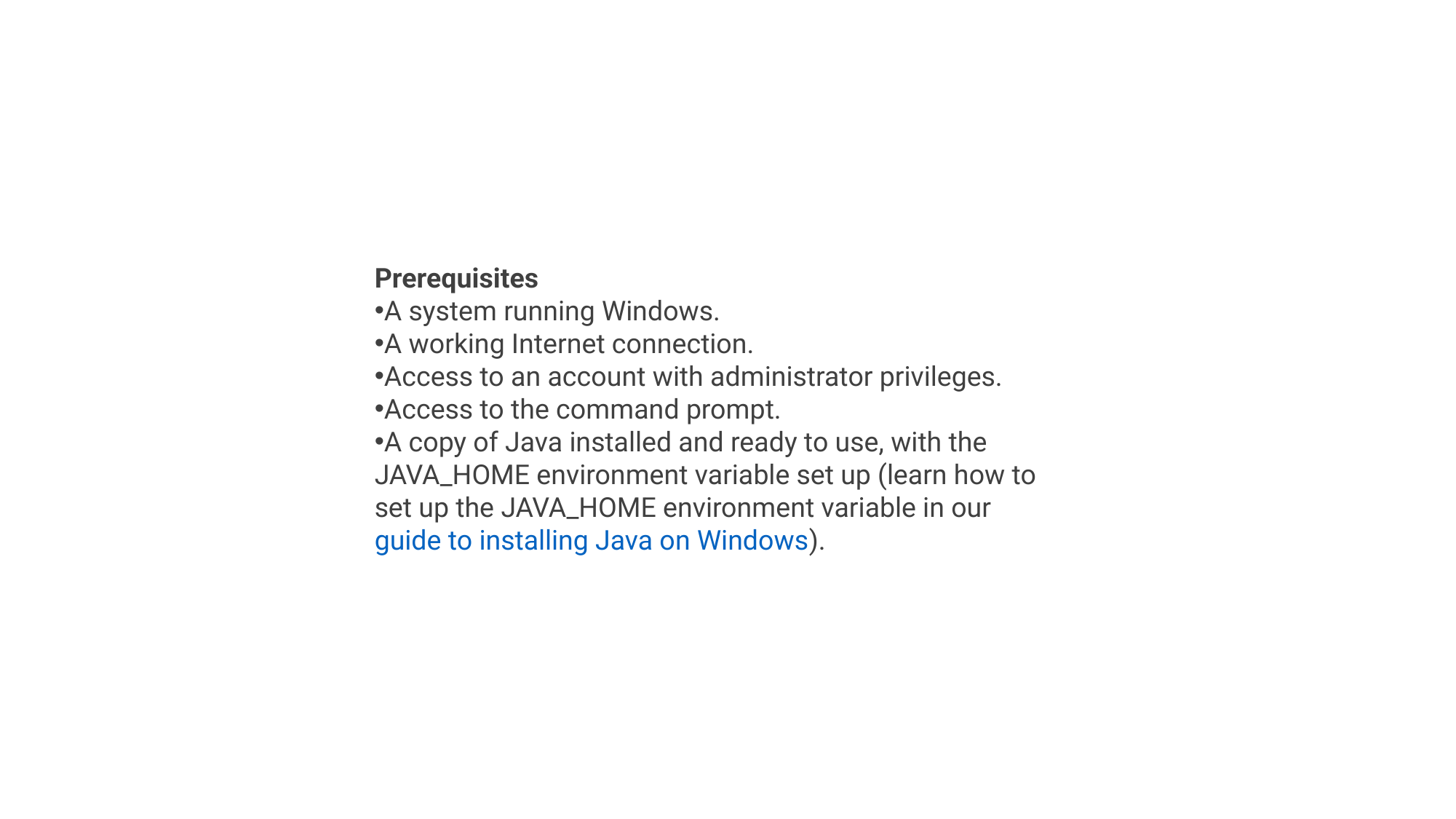

Prerequisites
A system running Windows.
A working Internet connection.
Access to an account with administrator privileges.
Access to the command prompt.
A copy of Java installed and ready to use, with the JAVA_HOME environment variable set up (learn how to set up the JAVA_HOME environment variable in our guide to installing Java on Windows).